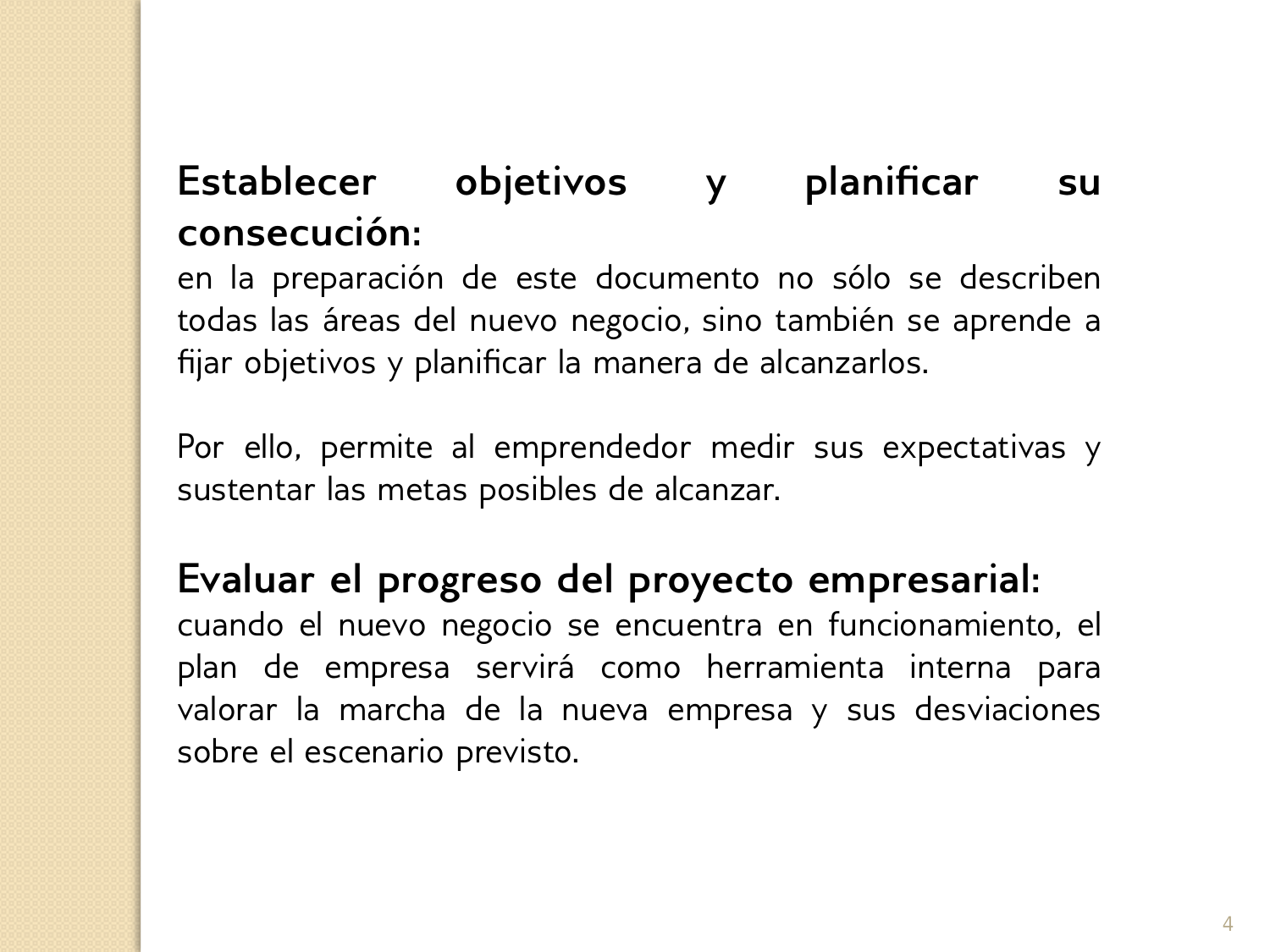

Establecer objetivos y planificar su consecución:
en la preparación de este documento no sólo se describen todas las áreas del nuevo negocio, sino también se aprende a fijar objetivos y planificar la manera de alcanzarlos.

Por ello, permite al emprendedor medir sus expectativas y sustentar las metas posibles de alcanzar.

Evaluar el progreso del proyecto empresarial:
cuando el nuevo negocio se encuentra en funcionamiento, el plan de empresa servirá como herramienta interna para valorar la marcha de la nueva empresa y sus desviaciones sobre el escenario previsto.
4